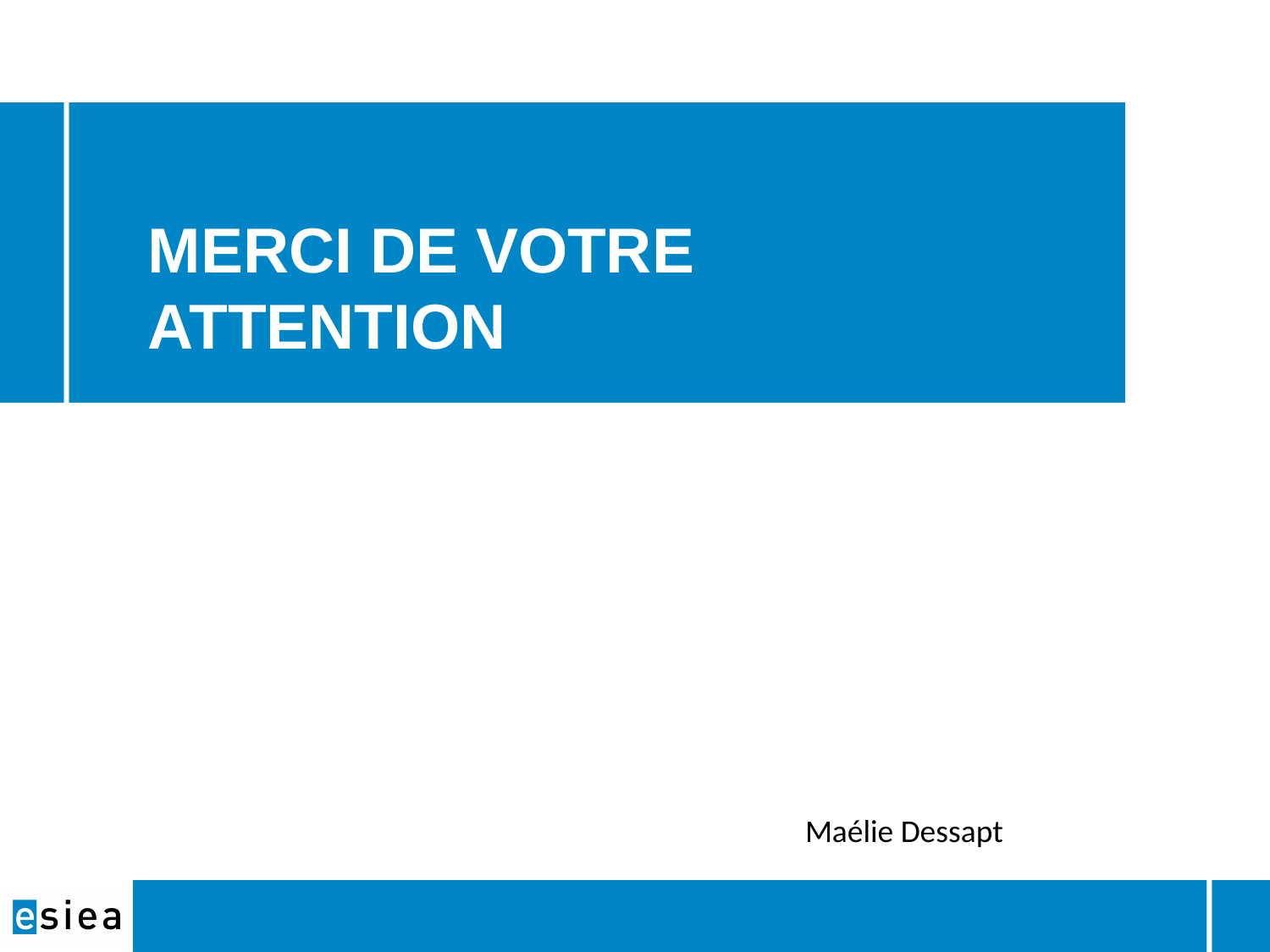

# Merci de votre attention
Maélie Dessapt